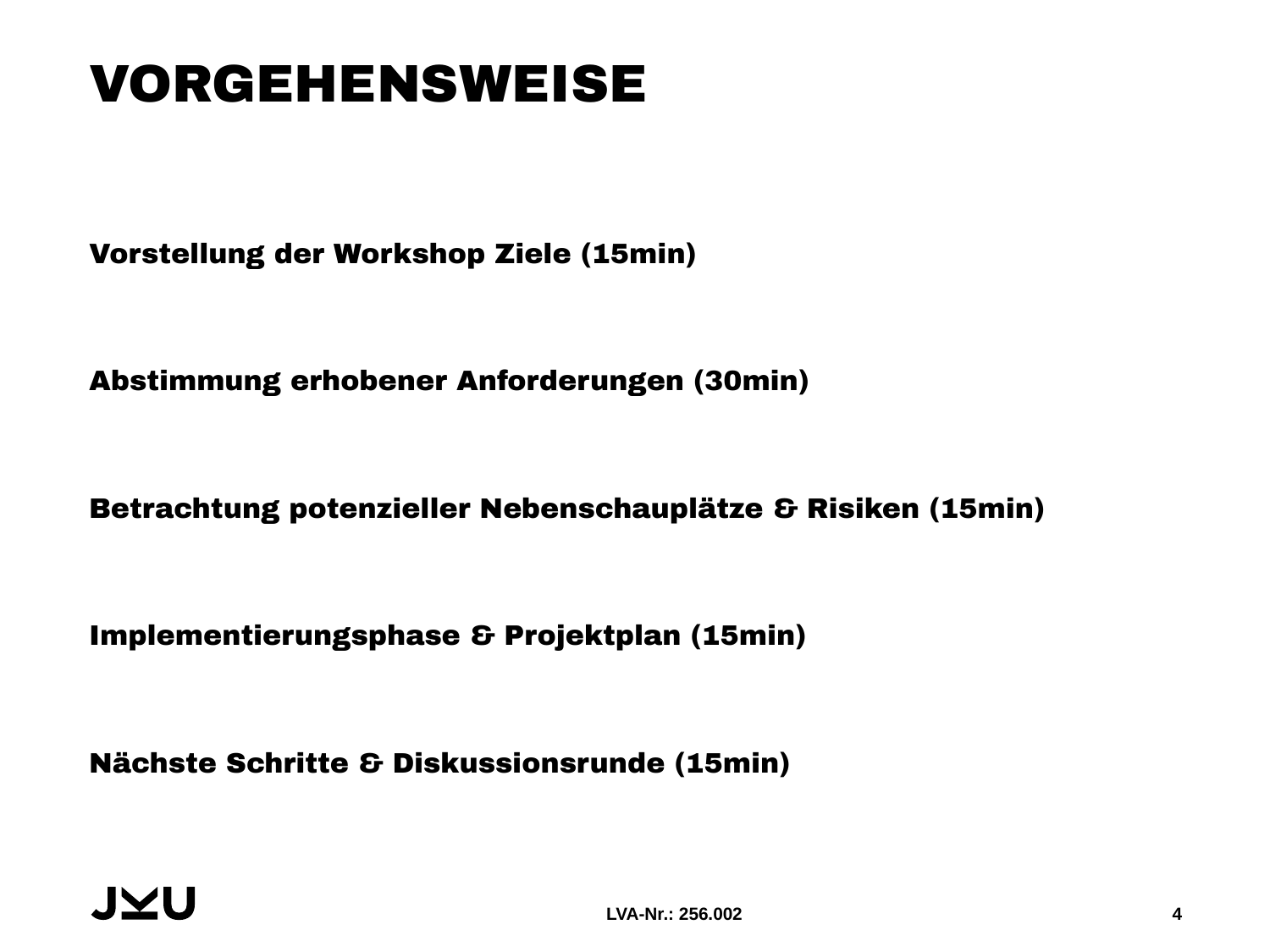

# Vorgehensweise

Vorstellung der Workshop Ziele (15min)

Abstimmung erhobener Anforderungen (30min)

Betrachtung potenzieller Nebenschauplätze & Risiken (15min)

Implementierungsphase & Projektplan (15min)

Nächste Schritte & Diskussionsrunde (15min)
LVA-Nr.: 256.002
4